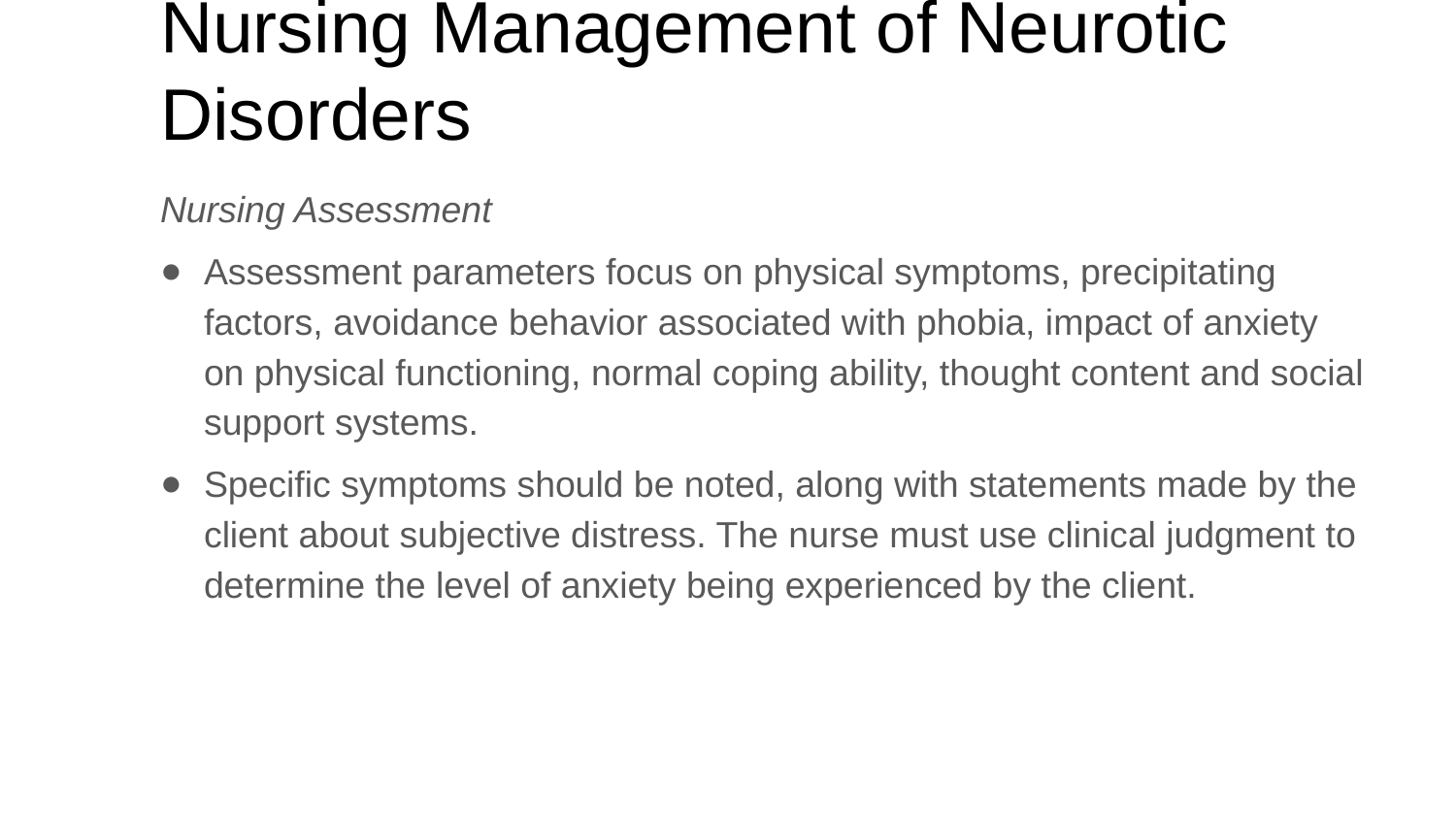

# Nursing Management of Neurotic Disorders
Nursing Assessment
Assessment parameters focus on physical symptoms, precipitating factors, avoidance behavior associated with phobia, impact of anxiety on physical functioning, normal coping ability, thought content and social support systems.
Specific symptoms should be noted, along with statements made by the client about subjective distress. The nurse must use clinical judgment to determine the level of anxiety being experienced by the client.